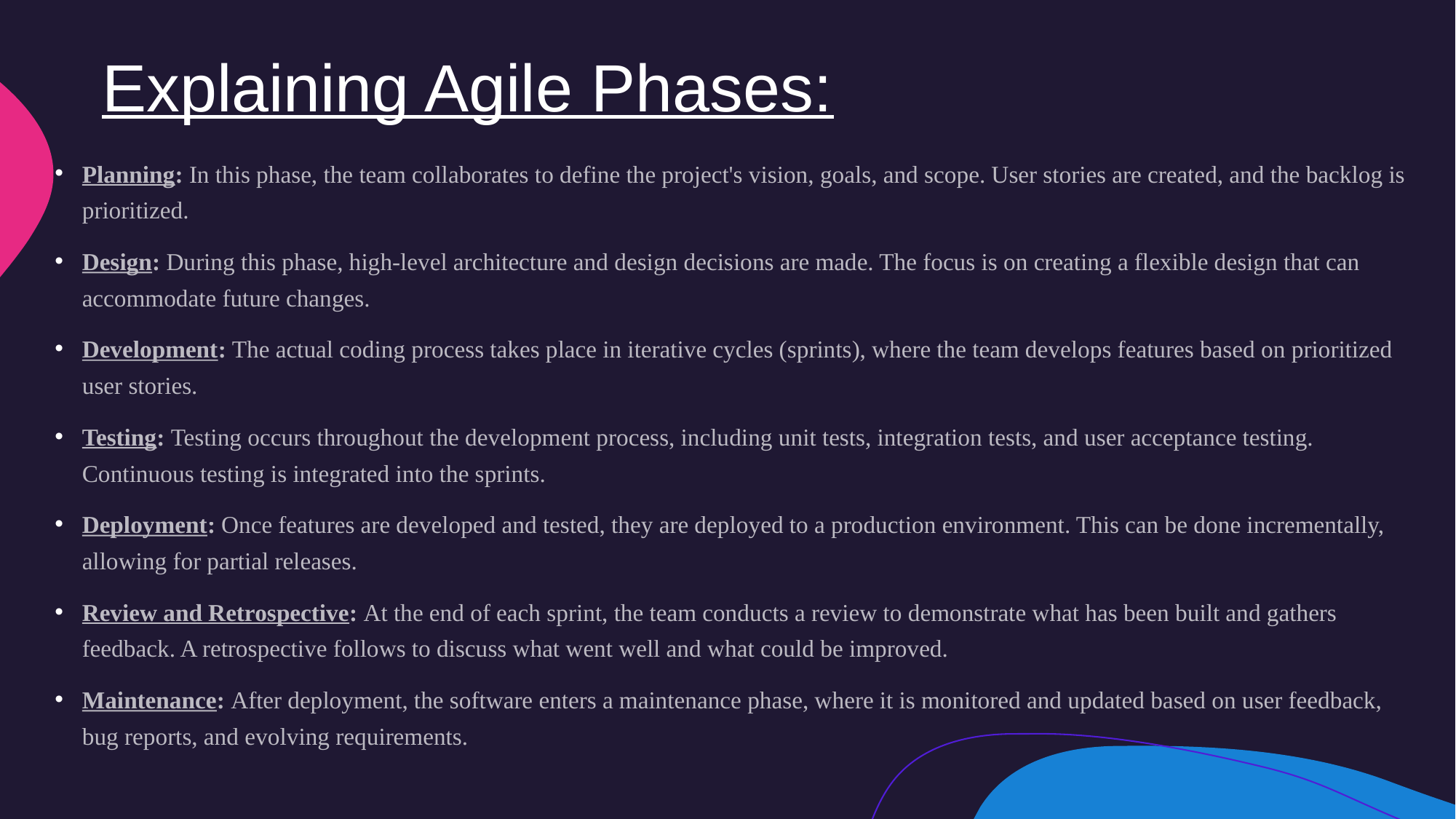

# Explaining Agile Phases:
Planning: In this phase, the team collaborates to define the project's vision, goals, and scope. User stories are created, and the backlog is prioritized.
Design: During this phase, high-level architecture and design decisions are made. The focus is on creating a flexible design that can accommodate future changes.
Development: The actual coding process takes place in iterative cycles (sprints), where the team develops features based on prioritized user stories.
Testing: Testing occurs throughout the development process, including unit tests, integration tests, and user acceptance testing. Continuous testing is integrated into the sprints.
Deployment: Once features are developed and tested, they are deployed to a production environment. This can be done incrementally, allowing for partial releases.
Review and Retrospective: At the end of each sprint, the team conducts a review to demonstrate what has been built and gathers feedback. A retrospective follows to discuss what went well and what could be improved.
Maintenance: After deployment, the software enters a maintenance phase, where it is monitored and updated based on user feedback, bug reports, and evolving requirements.